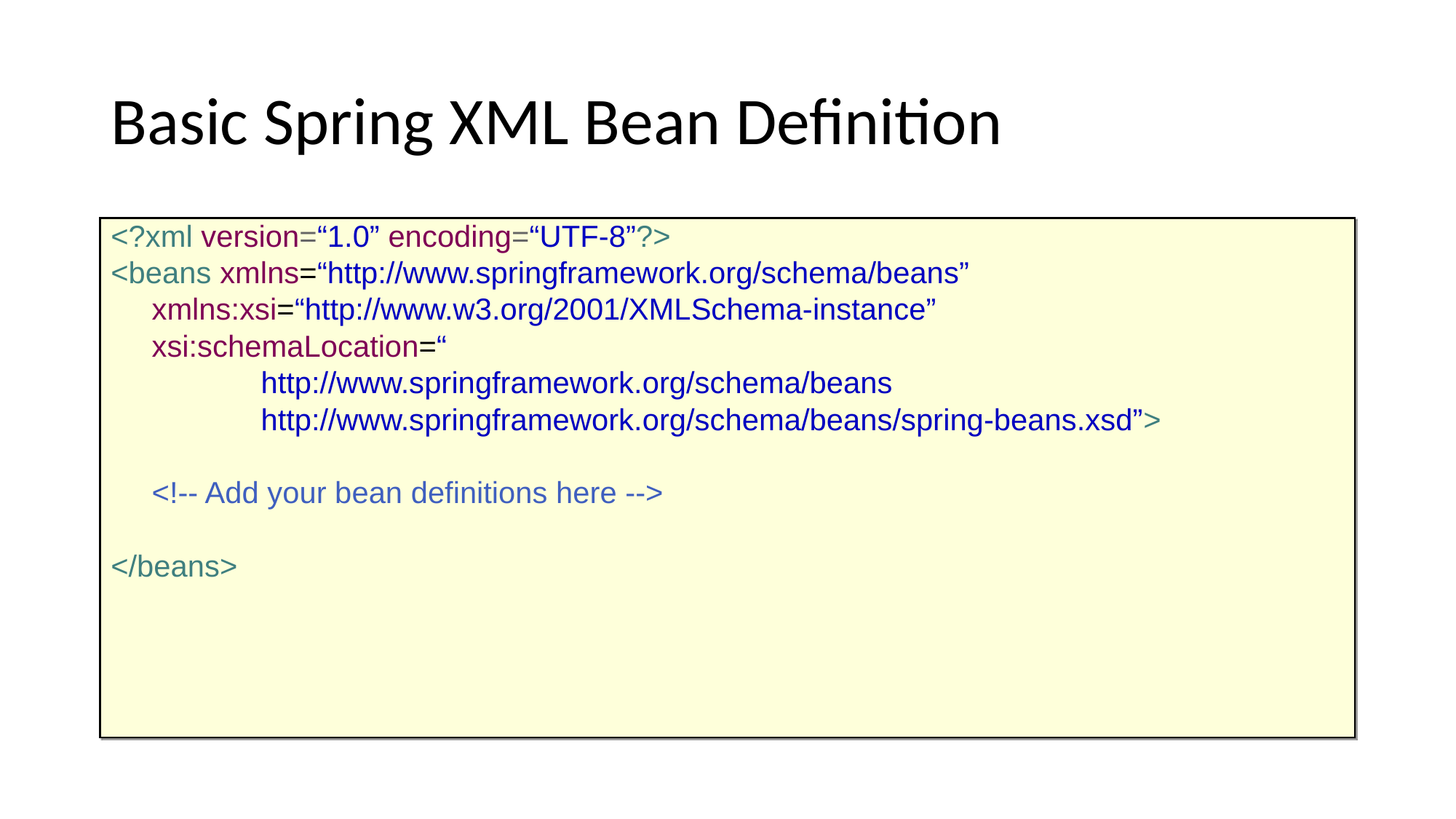

# Basic Spring XML Bean Definition
<?xml version=“1.0” encoding=“UTF-8”?>
<beans xmlns=“http://www.springframework.org/schema/beans”
	xmlns:xsi=“http://www.w3.org/2001/XMLSchema-instance”
	xsi:schemaLocation=“
		http://www.springframework.org/schema/beans
		http://www.springframework.org/schema/beans/spring-beans.xsd”>

	<!-- Add your bean definitions here -->

</beans>